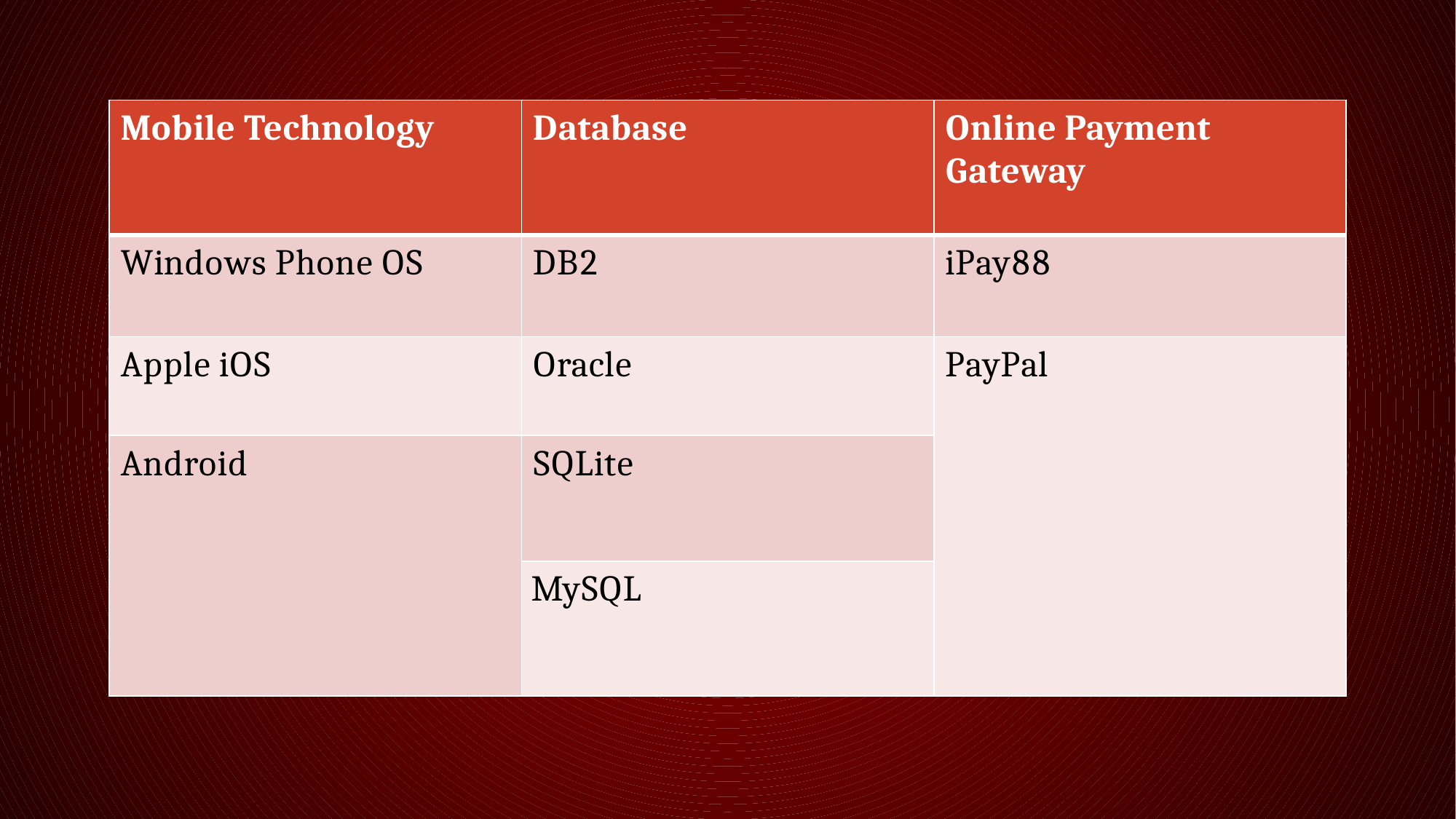

| Mobile Technology | Database | Online Payment Gateway |
| --- | --- | --- |
| Windows Phone OS | DB2 | iPay88 |
| Apple iOS | Oracle | PayPal |
| Android | SQLite |  |
|  | MySQL |  |